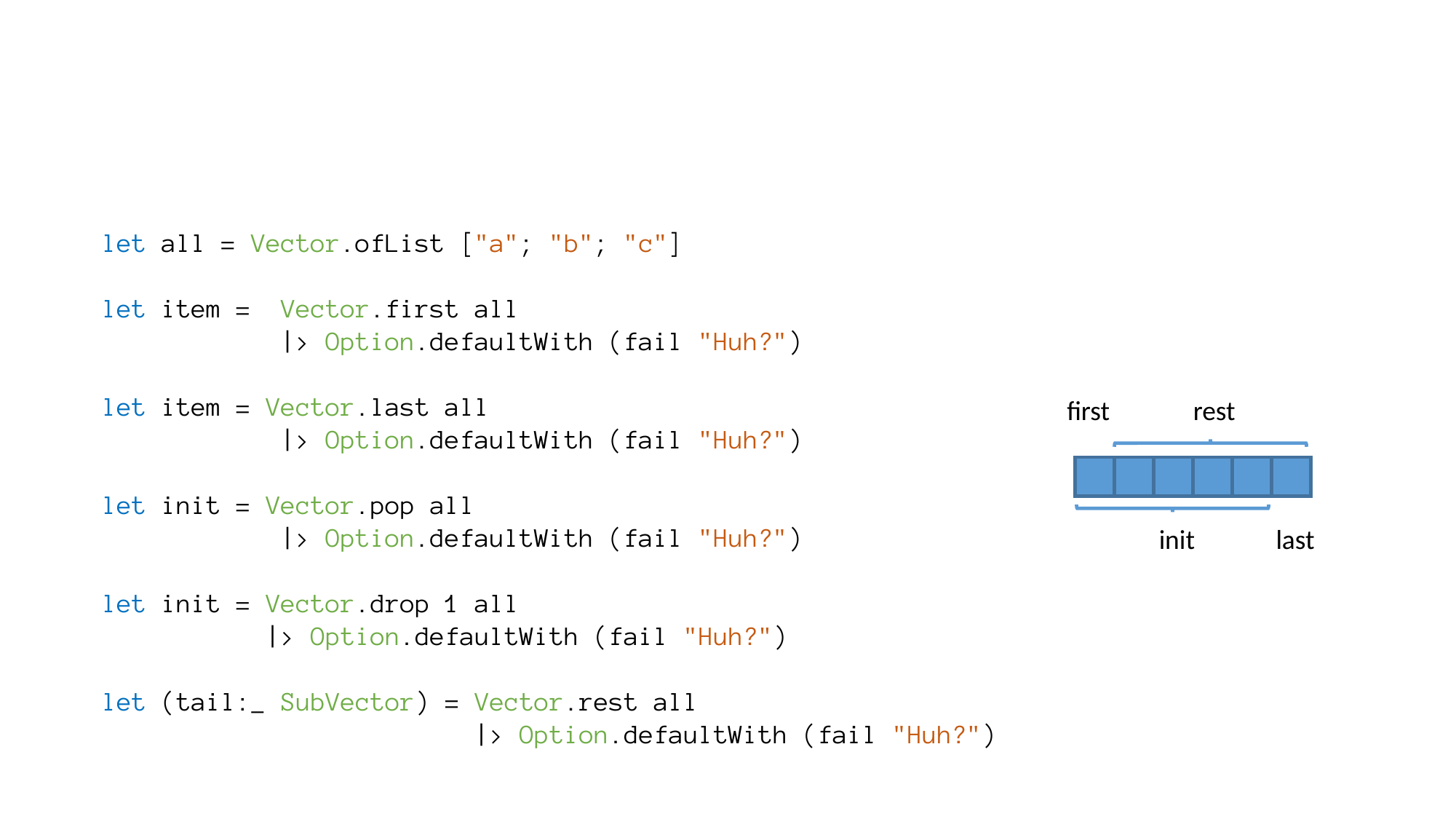

#
  let all = Vector.ofList ["a"; "b"; "c"]

  let item =  Vector.first all
              |> Option.defaultWith (fail "Huh?")

  let item = Vector.last all
              |> Option.defaultWith (fail "Huh?")

  let init = Vector.pop all
              |> Option.defaultWith (fail "Huh?")

  let init = Vector.drop 1 all
             |> Option.defaultWith (fail "Huh?")

  let (tail:_ SubVector) = Vector.rest all
                           |> Option.defaultWith (fail "Huh?")

first
rest

init
last